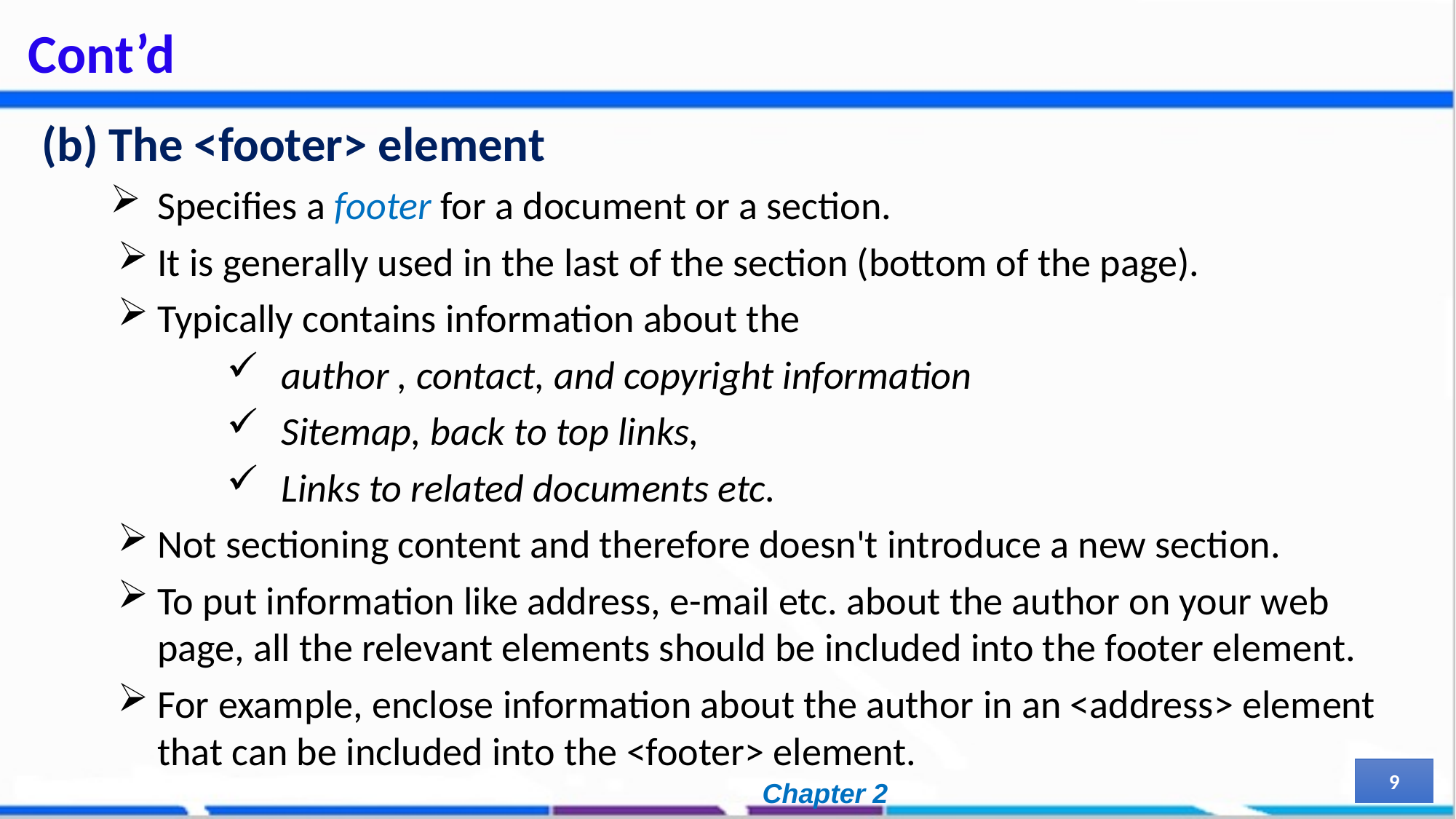

# Cont’d
(b) The <footer> element
Specifies a footer for a document or a section.
It is generally used in the last of the section (bottom of the page).
Typically contains information about the
author , contact, and copyright information
Sitemap, back to top links,
Links to related documents etc.
Not sectioning content and therefore doesn't introduce a new section.
To put information like address, e-mail etc. about the author on your web page, all the relevant elements should be included into the footer element.
For example, enclose information about the author in an <address> element that can be included into the <footer> element.
9
Chapter 2